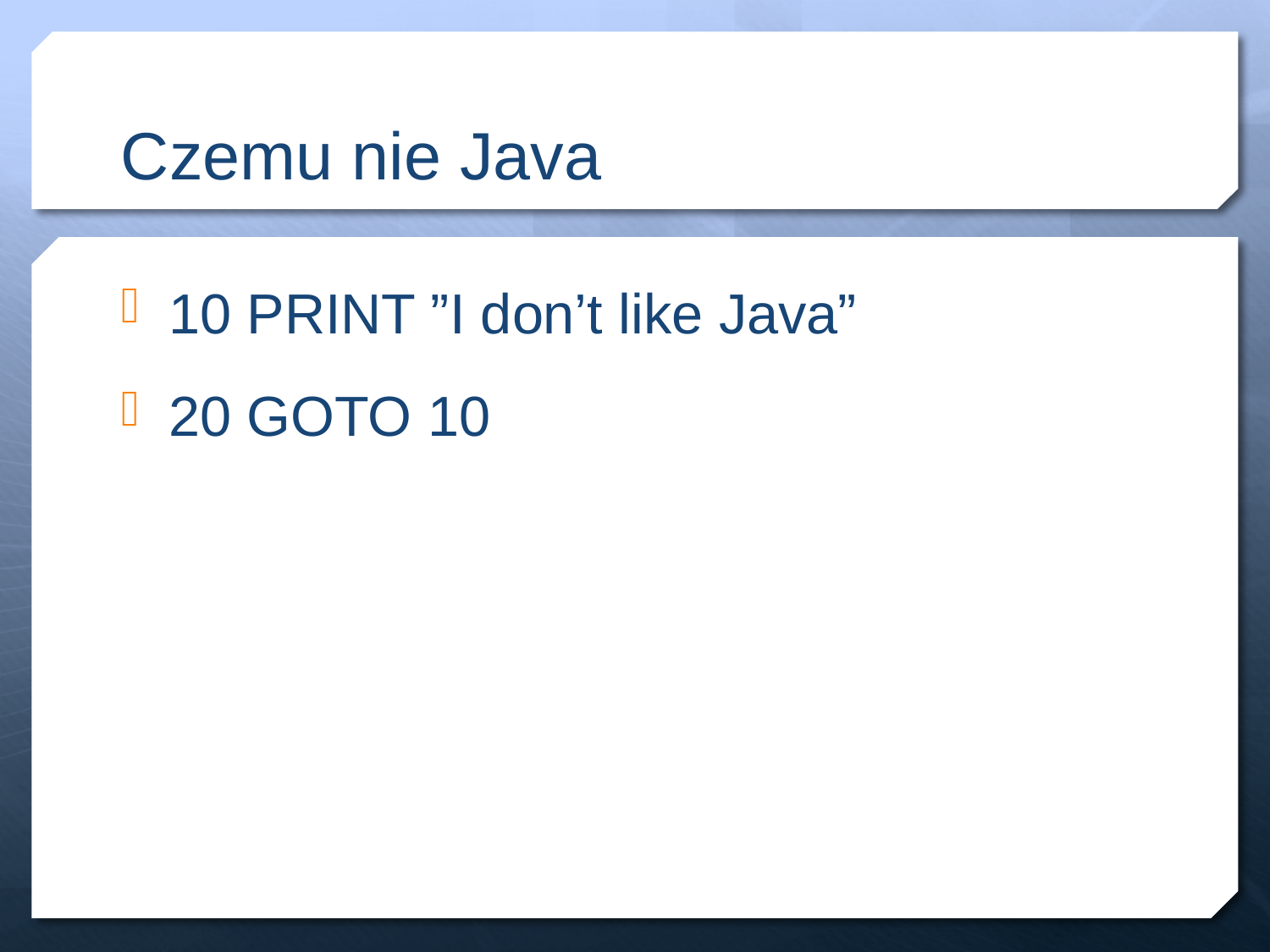

# Czemu nie Java
10 PRINT ”I don’t like Java”
20 GOTO 10